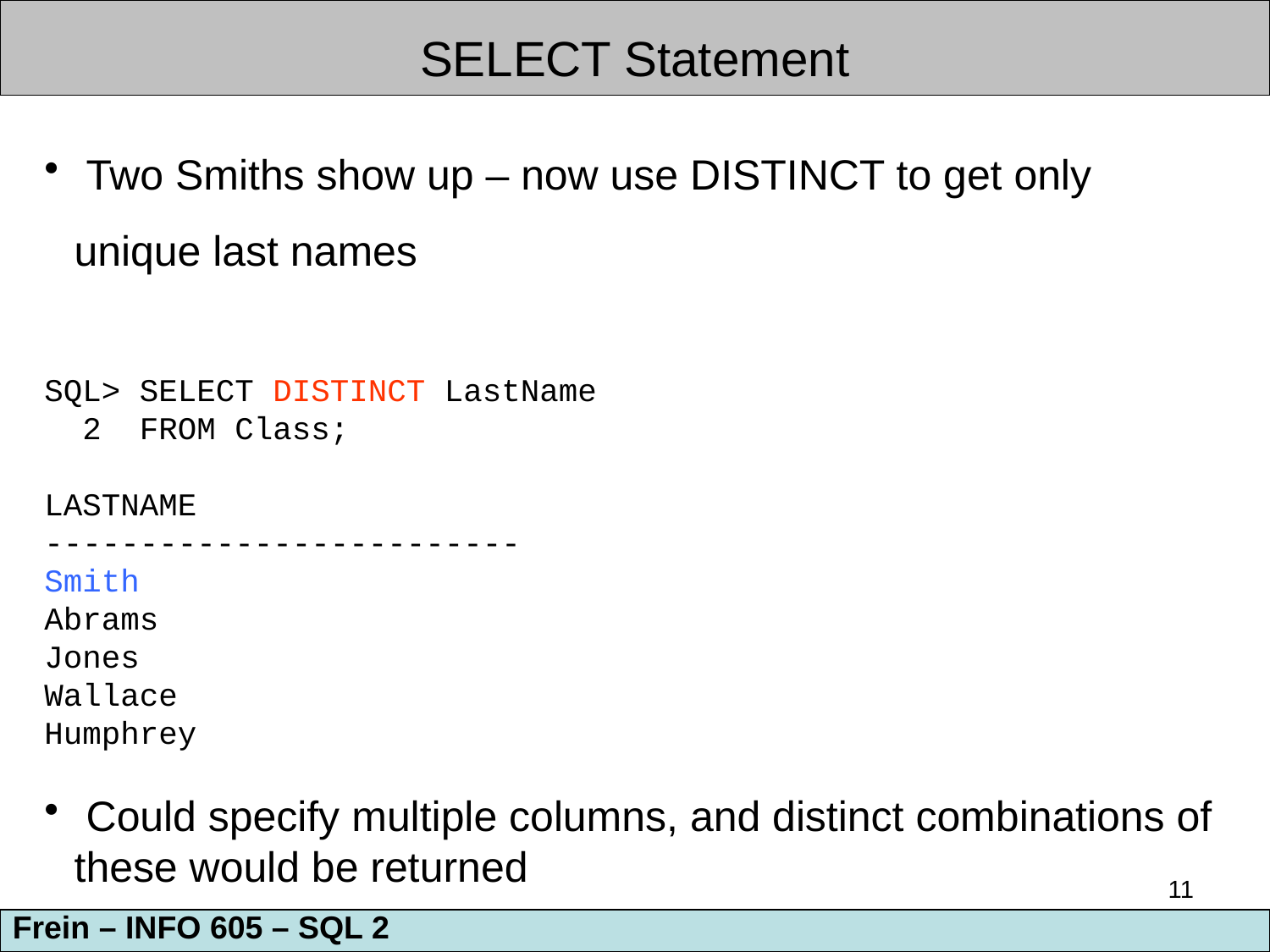

SELECT Statement

 Two Smiths show up – now use DISTINCT to get only unique last names

SQL> SELECT DISTINCT LastName
  2  FROM Class;

LASTNAME
-------------------------
Smith
Abrams
Jones
Wallace
Humphrey

 Could specify multiple columns, and distinct combinations of these would be returned

11
Frein – INFO 605 – SQL 2